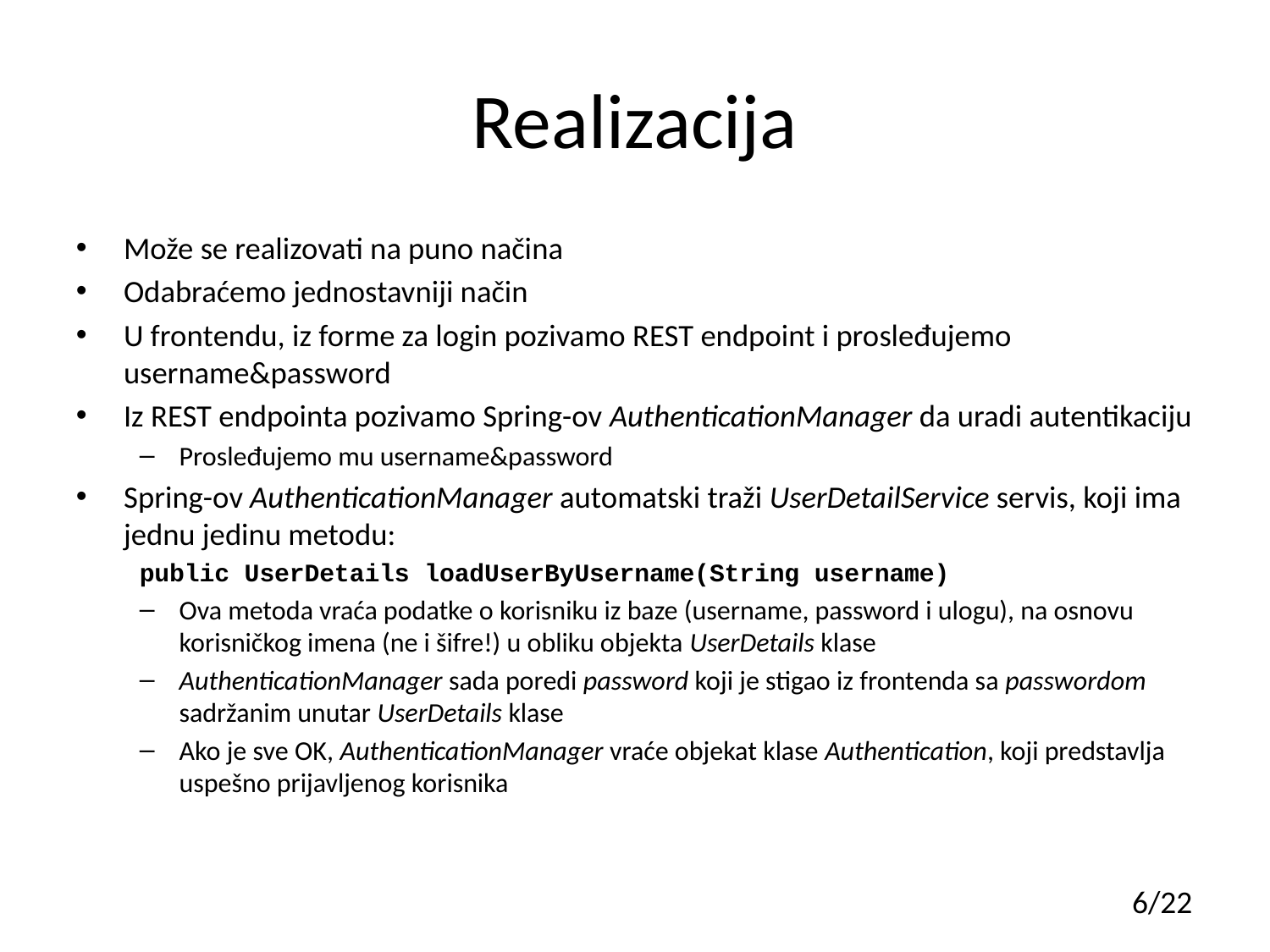

# Realizacija
Može se realizovati na puno načina
Odabraćemo jednostavniji način
U frontendu, iz forme za login pozivamo REST endpoint i prosleđujemo username&password
Iz REST endpointa pozivamo Spring-ov AuthenticationManager da uradi autentikaciju
Prosleđujemo mu username&password
Spring-ov AuthenticationManager automatski traži UserDetailService servis, koji ima jednu jedinu metodu:
public UserDetails loadUserByUsername(String username)
Ova metoda vraća podatke o korisniku iz baze (username, password i ulogu), na osnovu korisničkog imena (ne i šifre!) u obliku objekta UserDetails klase
AuthenticationManager sada poredi password koji je stigao iz frontenda sa passwordom sadržanim unutar UserDetails klase
Ako je sve OK, AuthenticationManager vraće objekat klase Authentication, koji predstavlja uspešno prijavljenog korisnika